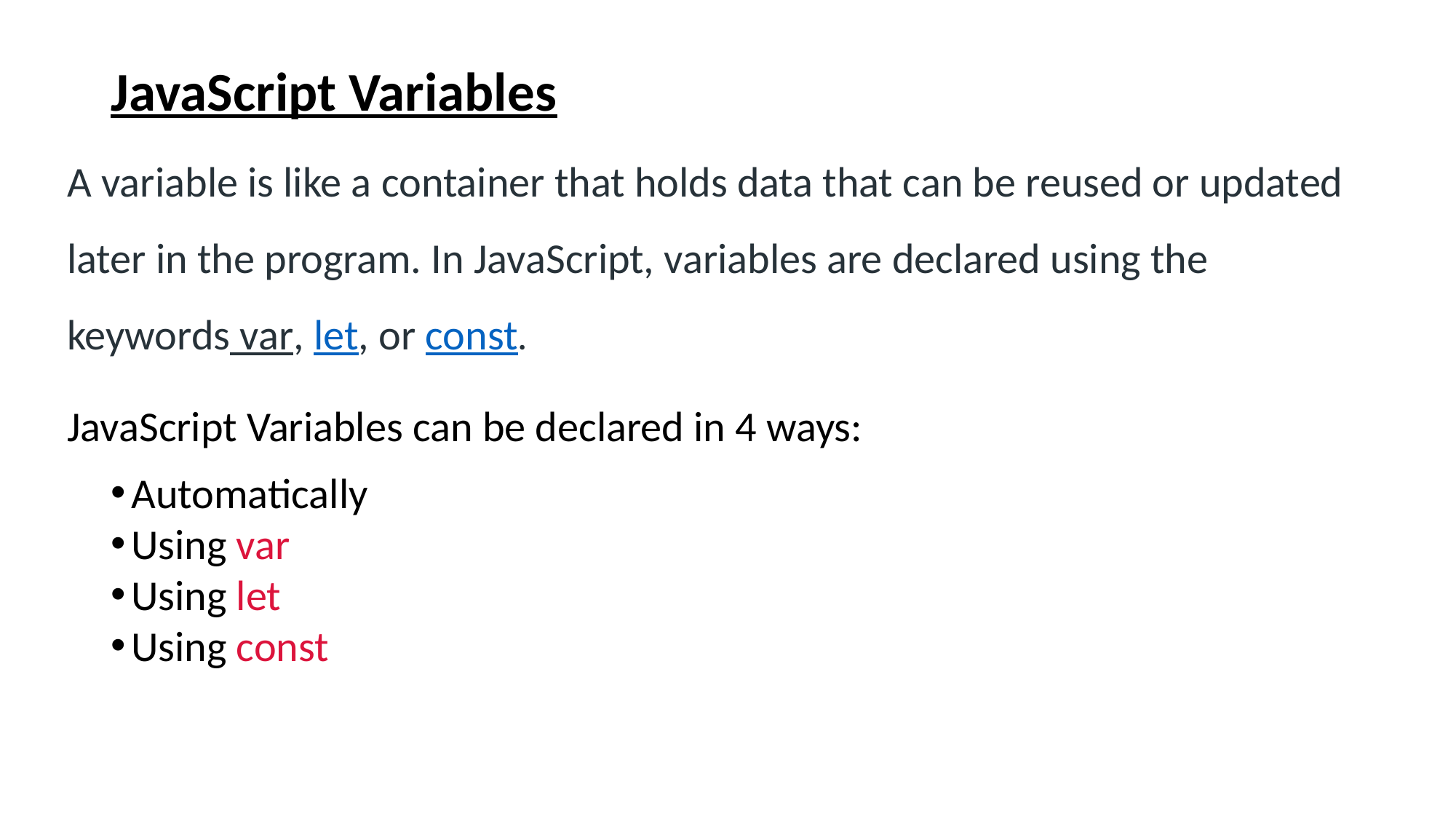

# JavaScript Variables
A variable is like a container that holds data that can be reused or updated later in the program. In JavaScript, variables are declared using the keywords var, let, or const.
JavaScript Variables can be declared in 4 ways:

Automatically
Using var
Using let
Using const